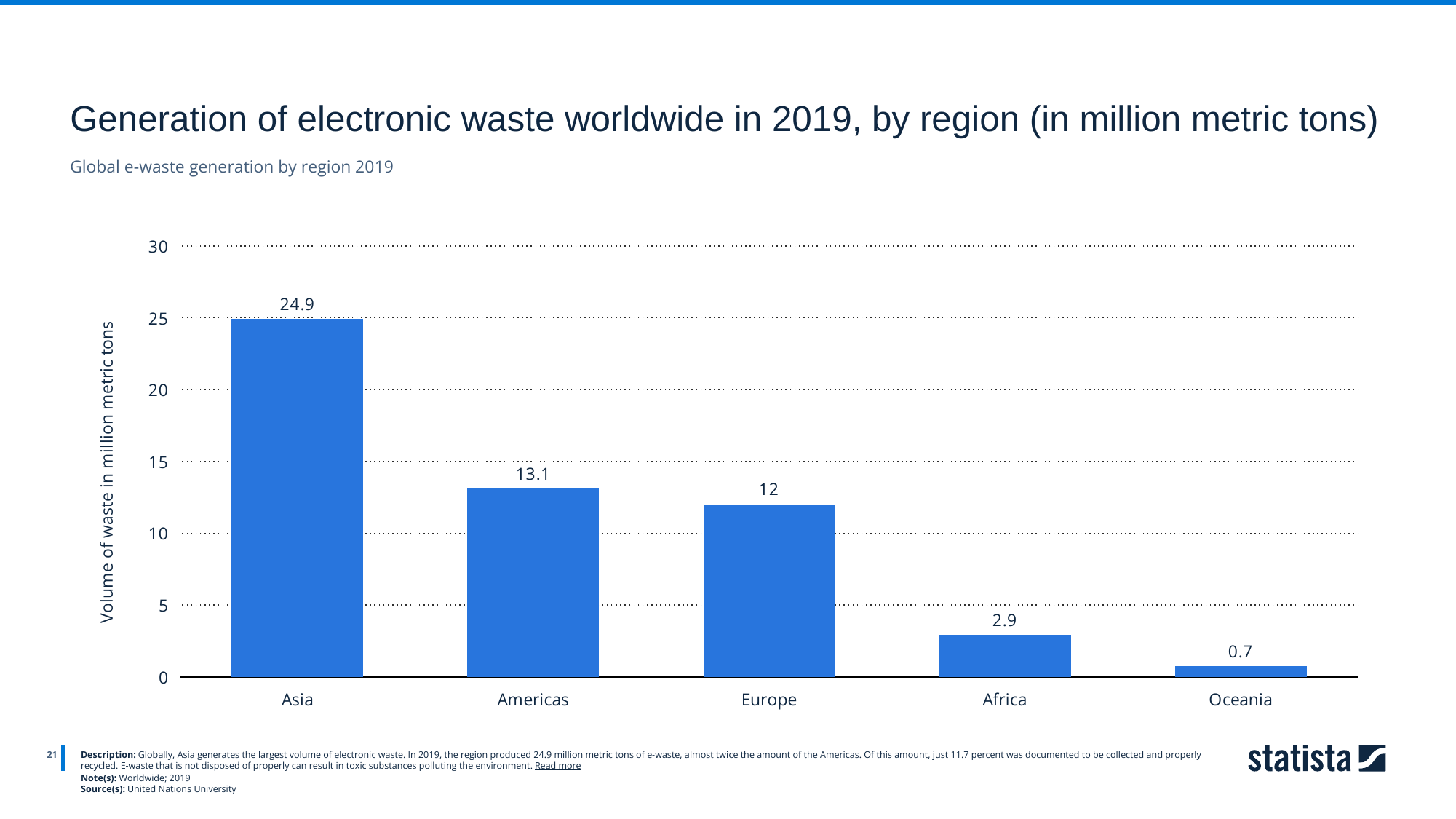

Generation of electronic waste worldwide in 2019, by region (in million metric tons)
Global e-waste generation by region 2019

### Chart

| Category | E-waste generated |
|---|---|
| Asia | 24.9 |
| Americas | 13.1 |
| Europe | 12.0 |
| Africa | 2.9 |
| Oceania | 0.7 |
21
Description: Globally, Asia generates the largest volume of electronic waste. In 2019, the region produced 24.9 million metric tons of e-waste, almost twice the amount of the Americas. Of this amount, just 11.7 percent was documented to be collected and properly recycled. E-waste that is not disposed of properly can result in toxic substances polluting the environment. Read more
Note(s): Worldwide; 2019
Source(s): United Nations University